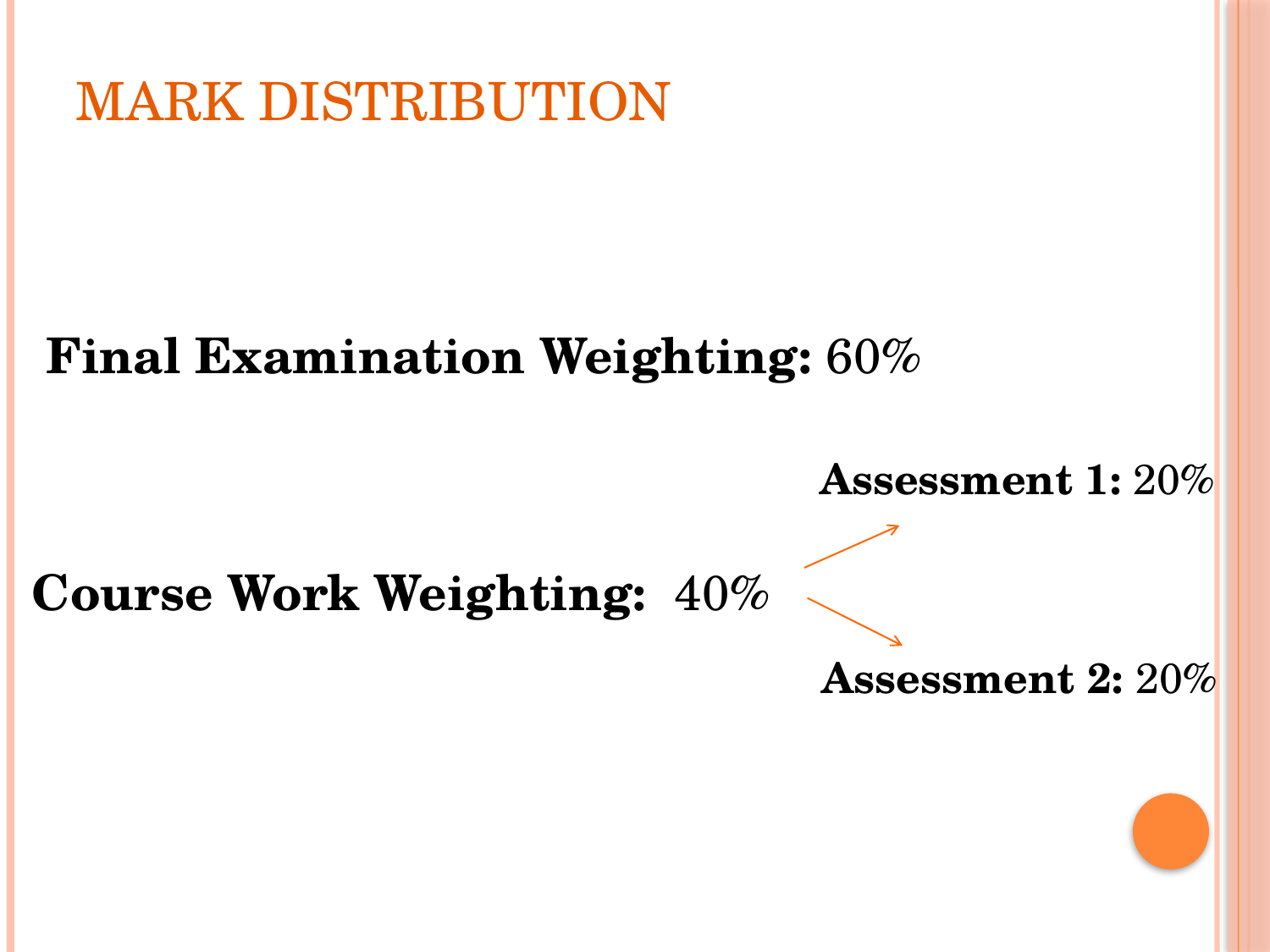

# Mark Distribution

 Final Examination Weighting: 60%

Course Work Weighting:  40%
Assessment 1: 20%
Assessment 2: 20%